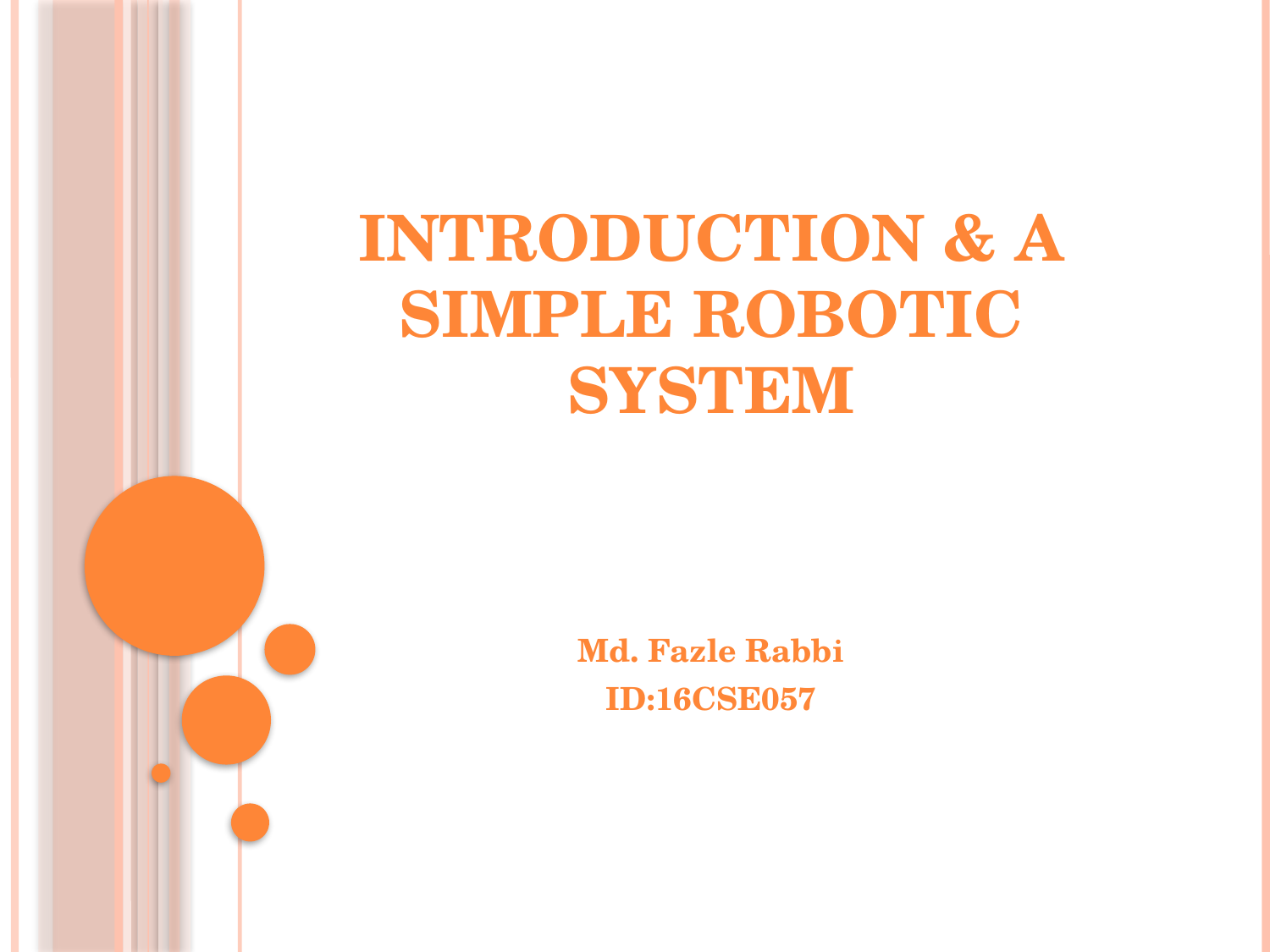

# Introduction & A Simple Robotic System
Md. Fazle Rabbi
ID:16CSE057